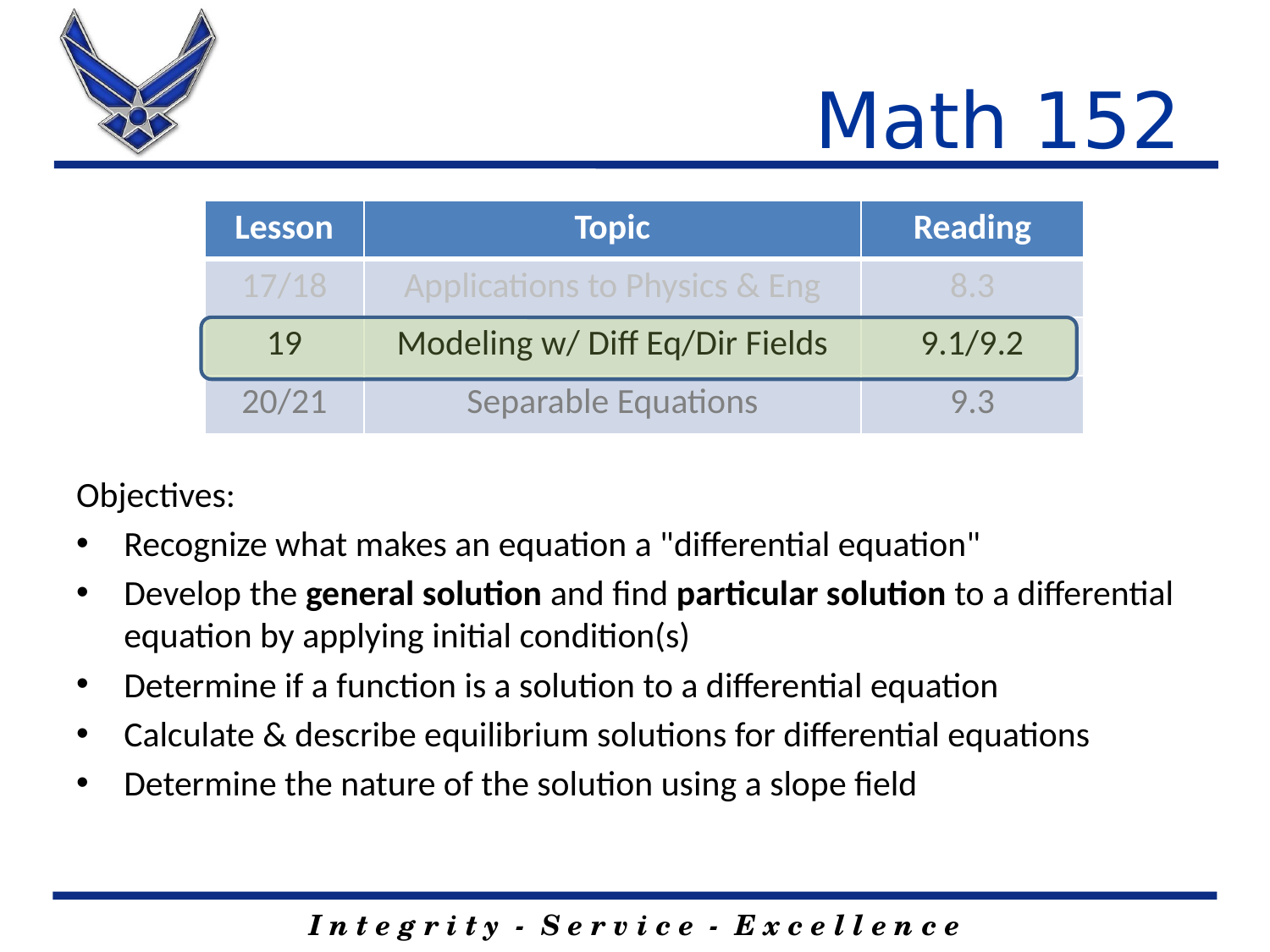

# Math 152
| Lesson | Topic | Reading |
| --- | --- | --- |
| 17/18 | Applications to Physics & Eng | 8.3 |
| 19 | Modeling w/ Diff Eq/Dir Fields | 9.1/9.2 |
| 20/21 | Separable Equations | 9.3 |

Objectives:
Recognize what makes an equation a "differential equation"
Develop the general solution and find particular solution to a differential equation by applying initial condition(s)
Determine if a function is a solution to a differential equation
Calculate & describe equilibrium solutions for differential equations
Determine the nature of the solution using a slope field